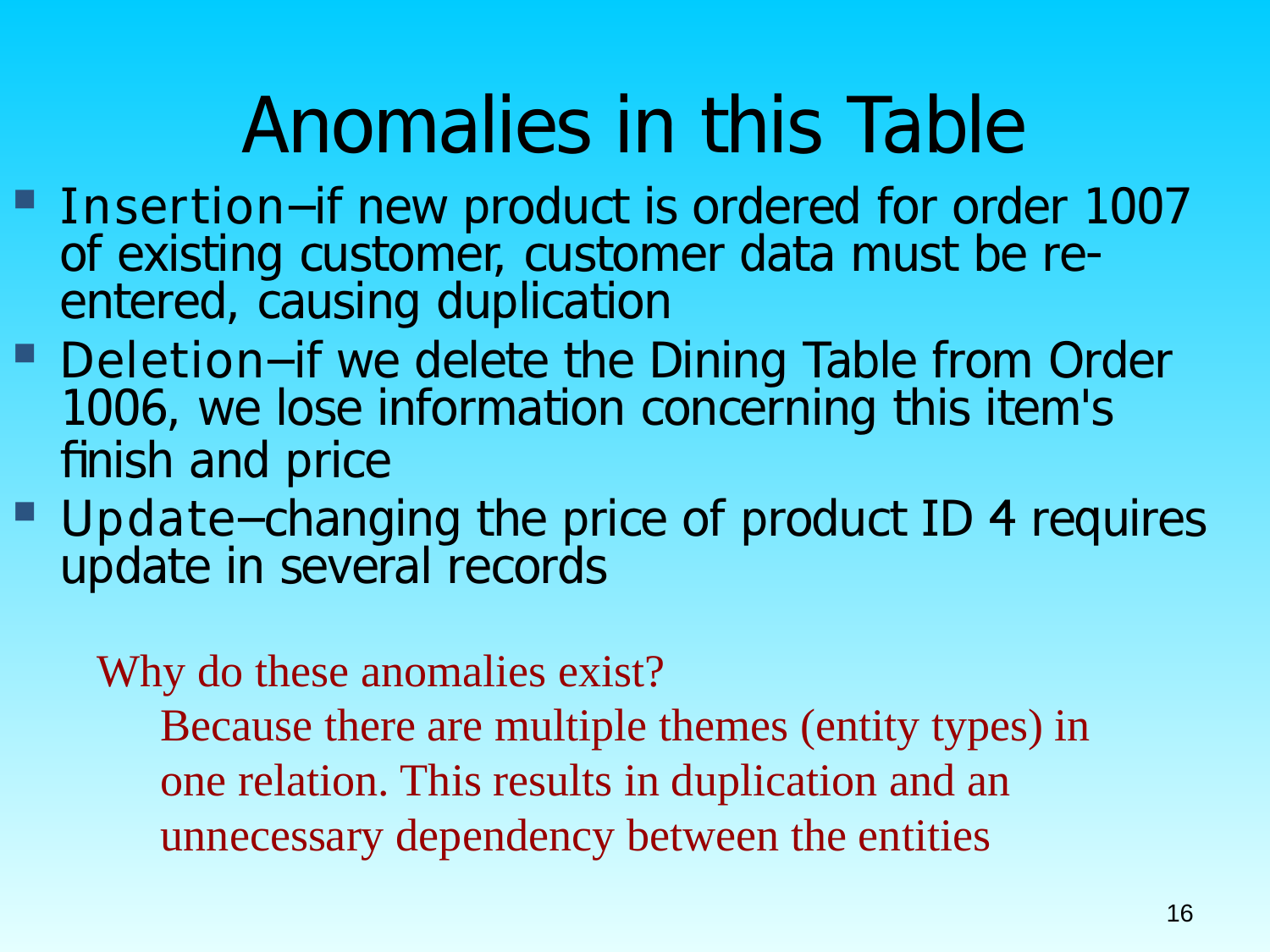

# Anomalies in this Table
Insertion–if new product is ordered for order 1007 of existing customer, customer data must be re-entered, causing duplication
Deletion–if we delete the Dining Table from Order 1006, we lose information concerning this item's finish and price
Update–changing the price of product ID 4 requires update in several records
Why do these anomalies exist?
Because there are multiple themes (entity types) in one relation. This results in duplication and an unnecessary dependency between the entities
16